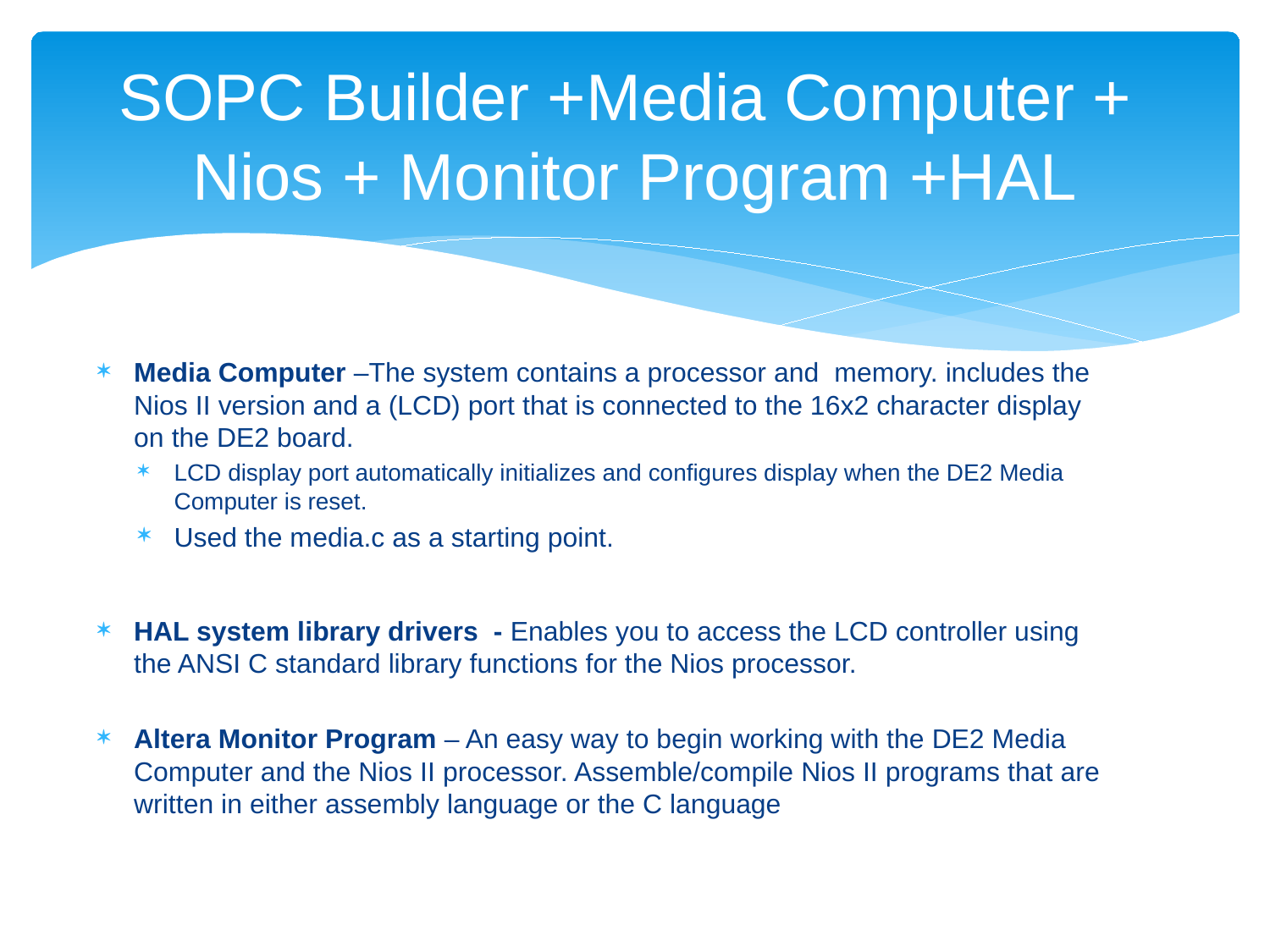

# SOPC Builder +Media Computer + Nios + Monitor Program +HAL
Media Computer –The system contains a processor and  memory. includes the Nios II version and a (LCD) port that is connected to the 16x2 character display on the DE2 board.
LCD display port automatically initializes and conﬁgures display when the DE2 Media Computer is reset.
Used the media.c as a starting point.

HAL system library drivers  - Enables you to access the LCD controller using the ANSI C standard library functions for the Nios processor.

Altera Monitor Program – An easy way to begin working with the DE2 Media Computer and the Nios II processor. Assemble/compile Nios II programs that are written in either assembly language or the C language